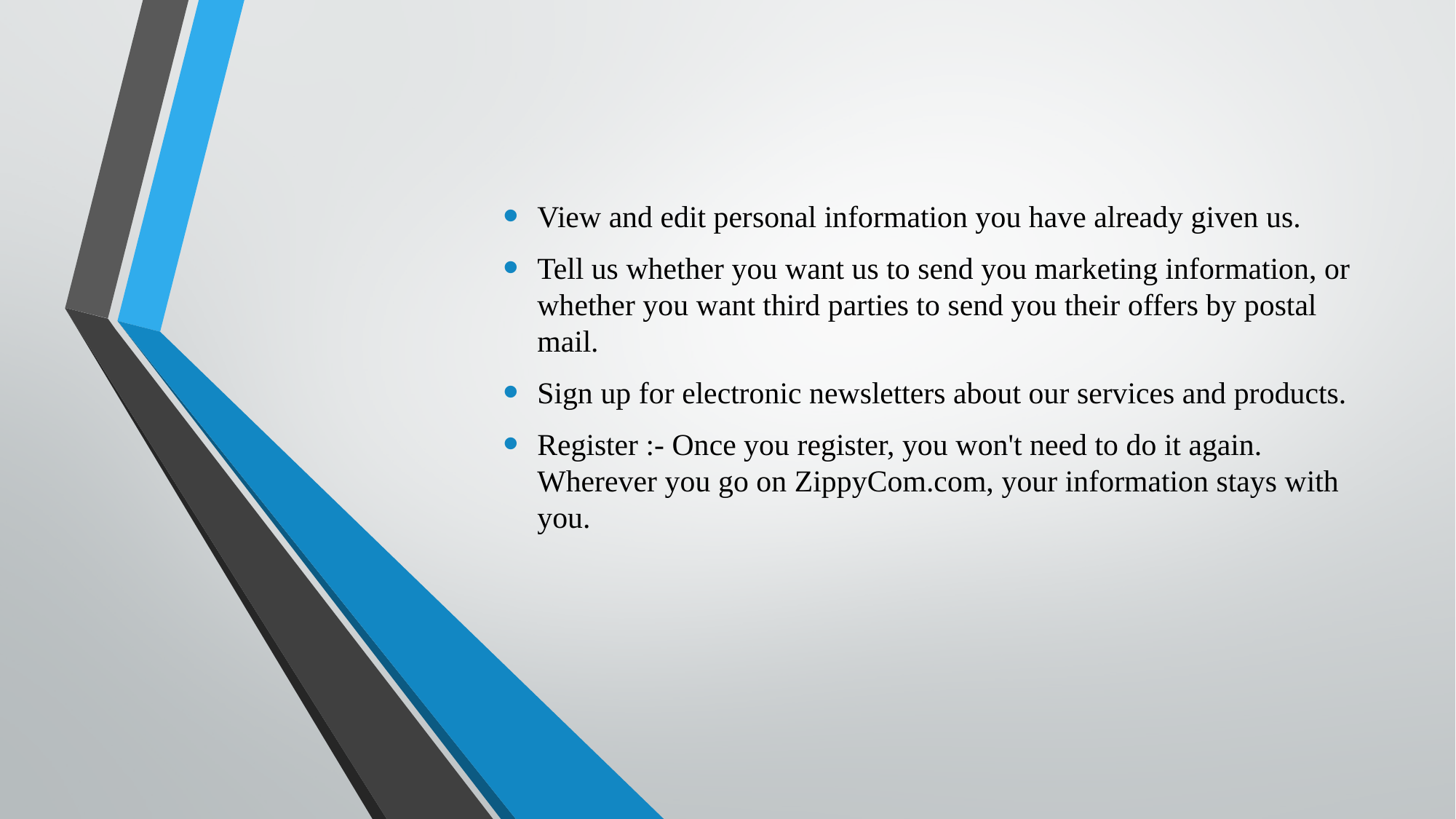

View and edit personal information you have already given us.
Tell us whether you want us to send you marketing information, or whether you want third parties to send you their offers by postal mail.
Sign up for electronic newsletters about our services and products.
Register :- Once you register, you won't need to do it again. Wherever you go on ZippyCom.com, your information stays with you.